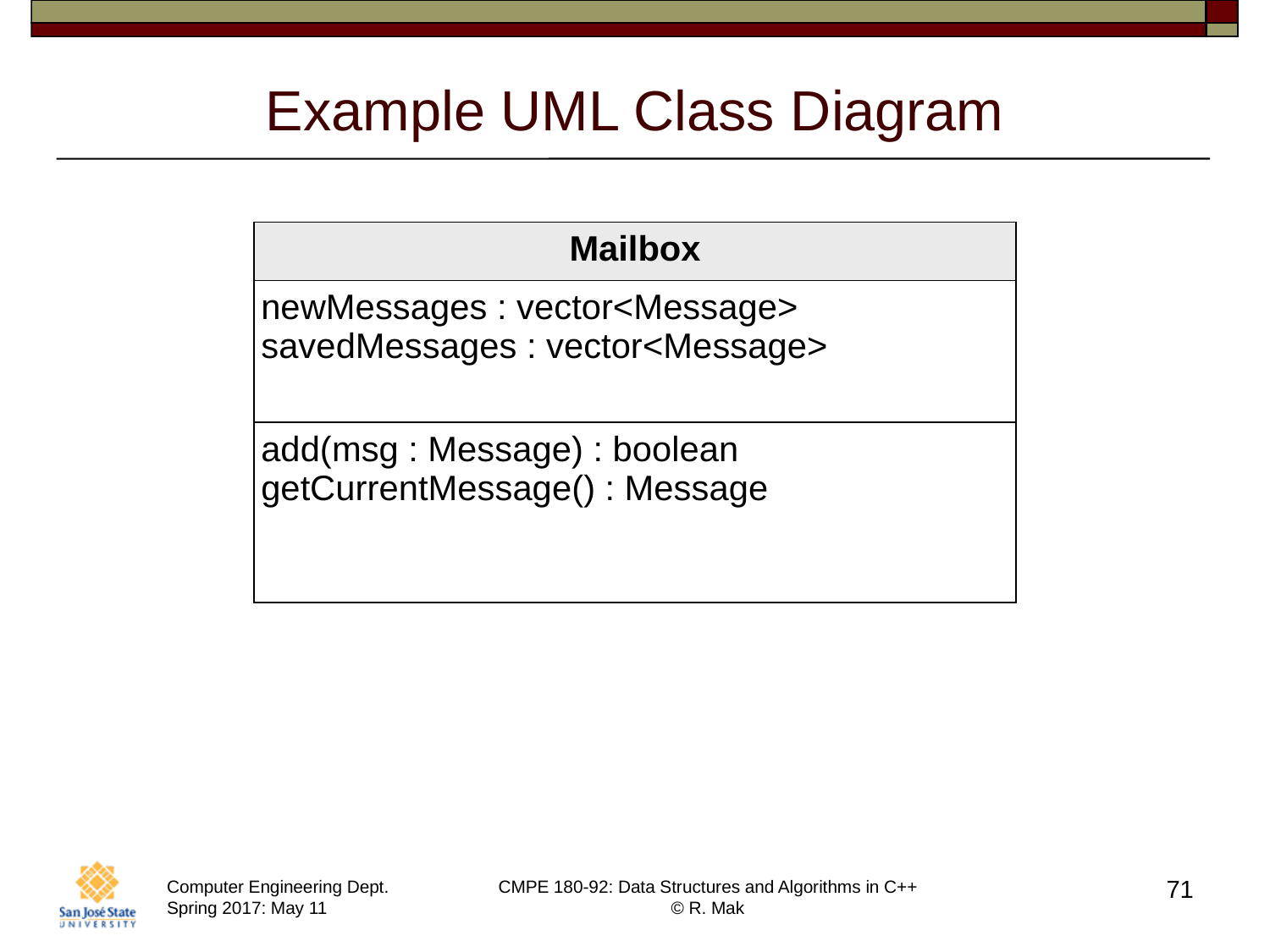

Example UML Class Diagram
| Mailbox |
| --- |
| newMessages : vector<Message> savedMessages : vector<Message> |
| add(msg : Message) : boolean getCurrentMessage() : Message |
71